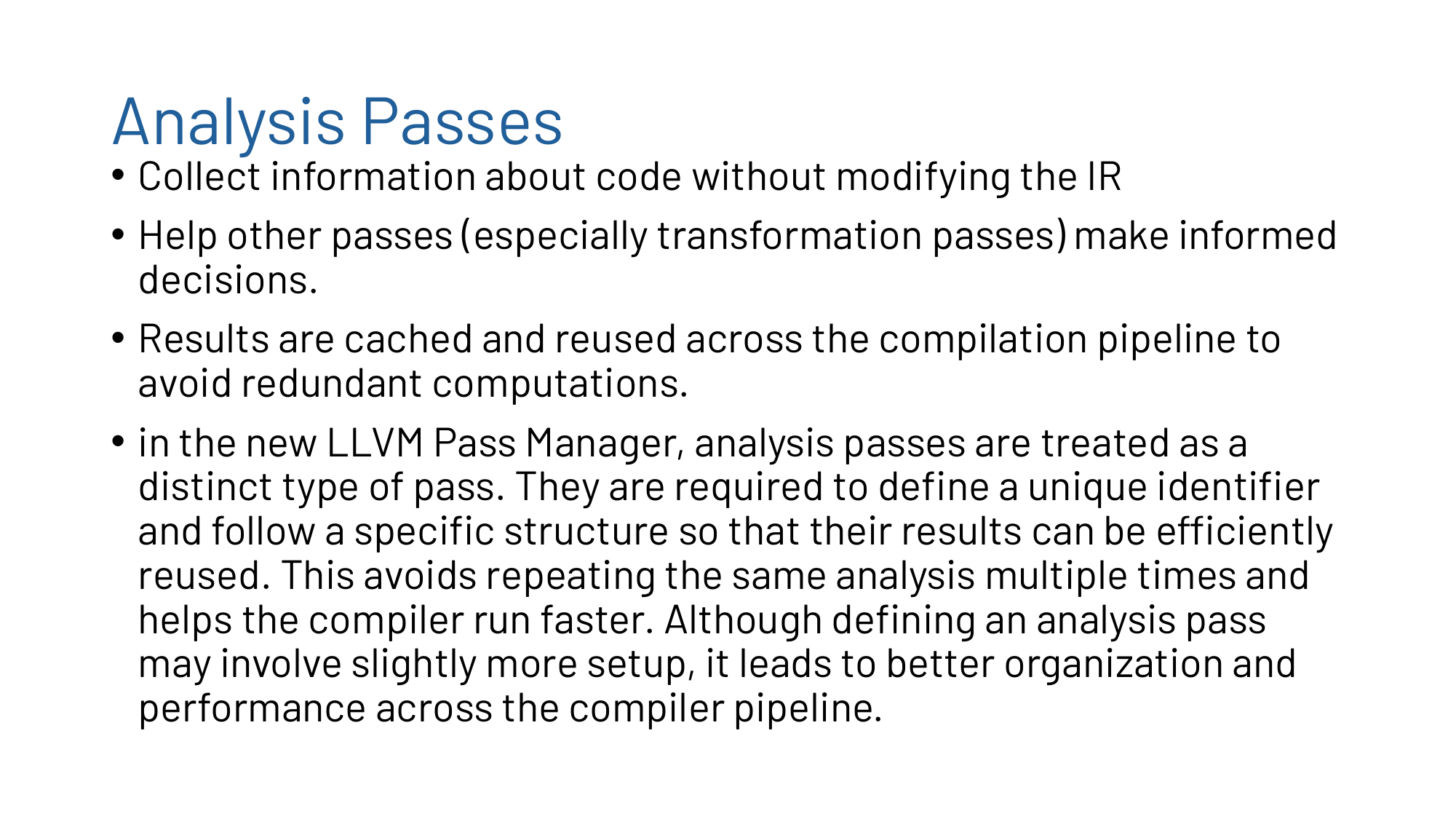

# Analysis Passes
Collect information about code without modifying the IR
Help other passes (especially transformation passes) make informed decisions.
Results are cached and reused across the compilation pipeline to avoid redundant computations.
in the new LLVM Pass Manager, analysis passes are treated as a distinct type of pass. They are required to define a unique identifier and follow a specific structure so that their results can be efficiently reused. This avoids repeating the same analysis multiple times and helps the compiler run faster. Although defining an analysis pass may involve slightly more setup, it leads to better organization and performance across the compiler pipeline.